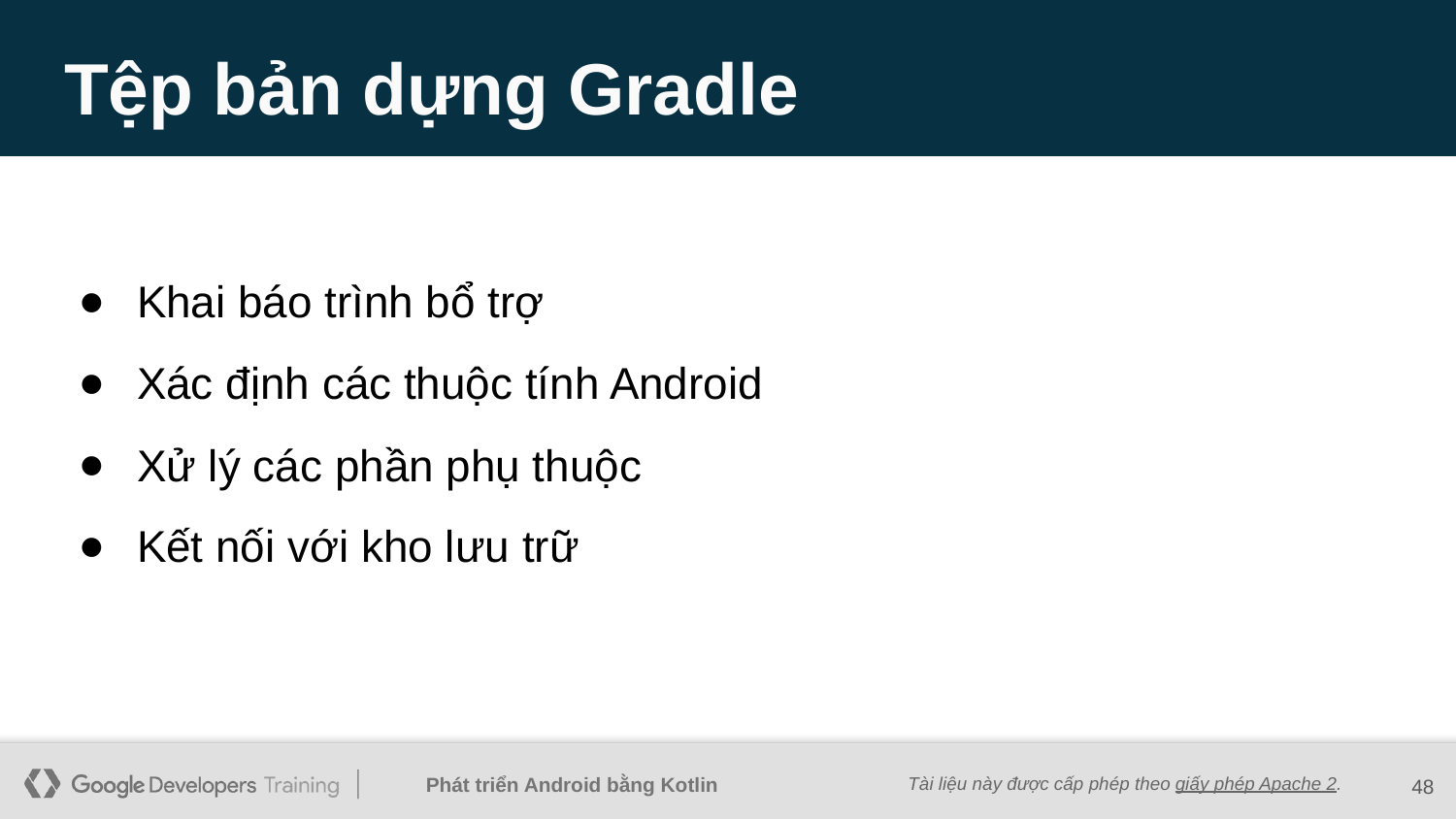

# Tệp bản dựng Gradle
Khai báo trình bổ trợ
Xác định các thuộc tính Android
Xử lý các phần phụ thuộc
Kết nối với kho lưu trữ
48